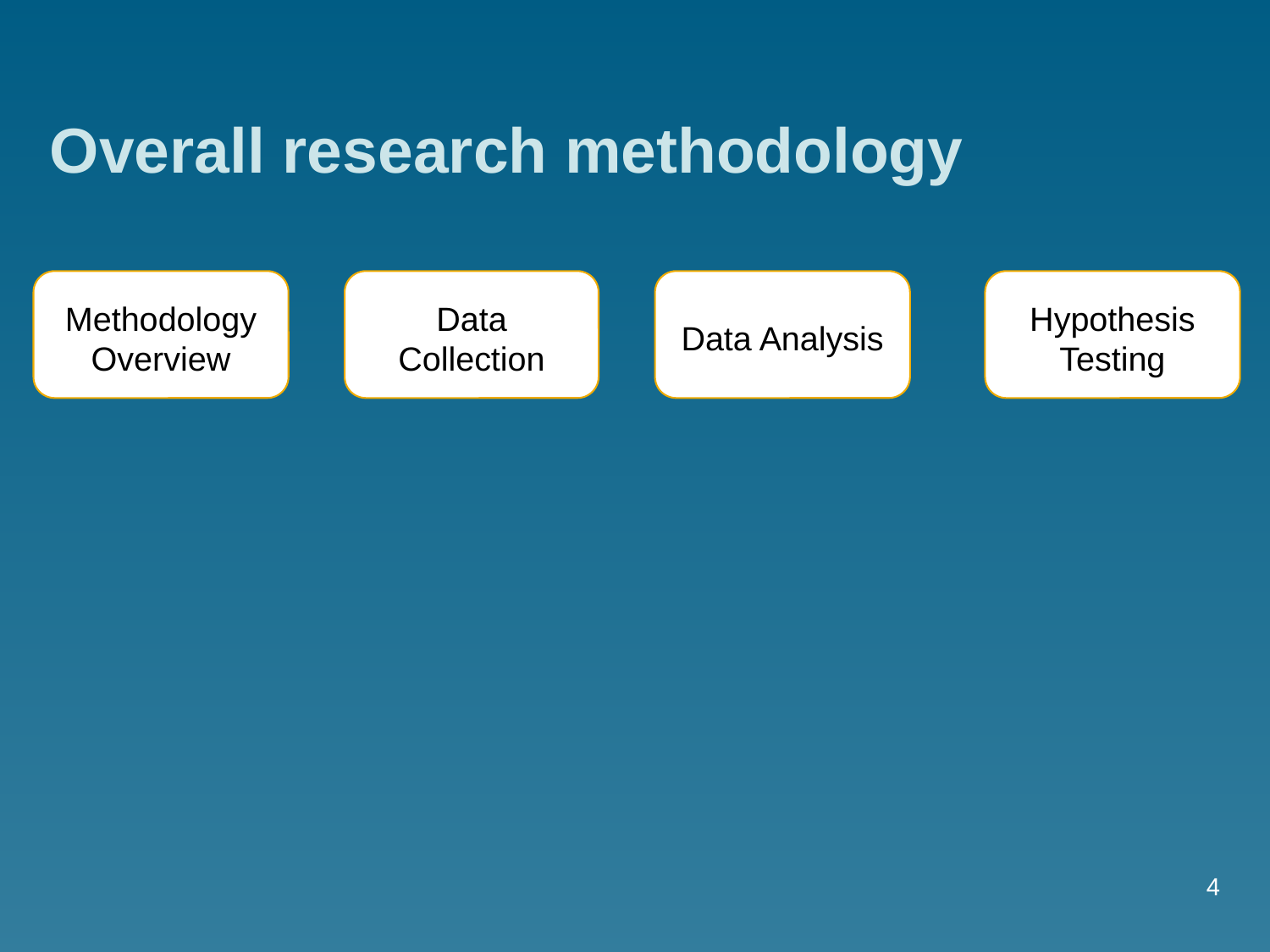

# Overall research methodology
Methodology Overview
Data Collection
Data Analysis
Hypothesis Testing
4